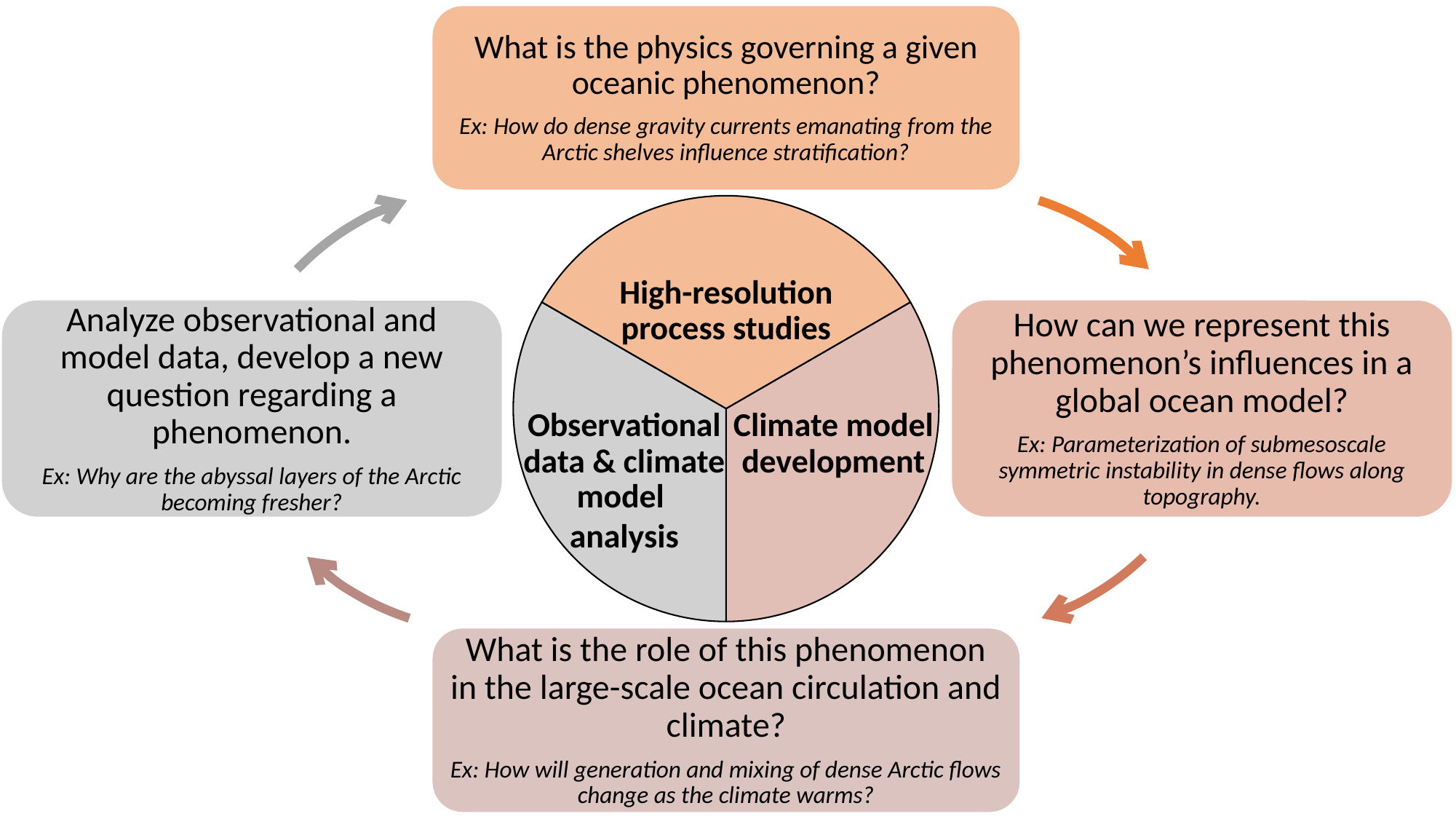

What is the physics governing a given oceanic phenomenon?
Ex: How do dense gravity currents emanating from the Arctic shelves influence stratification?

Climate model development

Observational data & climate

High-resolution process studies
model
analysis

Analyze observational and model data, develop a new question regarding a phenomenon.
Ex: Why are the abyssal layers of the Arctic becoming fresher?

How can we represent this phenomenon’s influences in a global ocean model?
Ex: Parameterization of submesoscale symmetric instability in dense flows along topography.

What is the role of this phenomenon in the large-scale ocean circulation and climate?
Ex: How will generation and mixing of dense Arctic flows change as the climate warms?